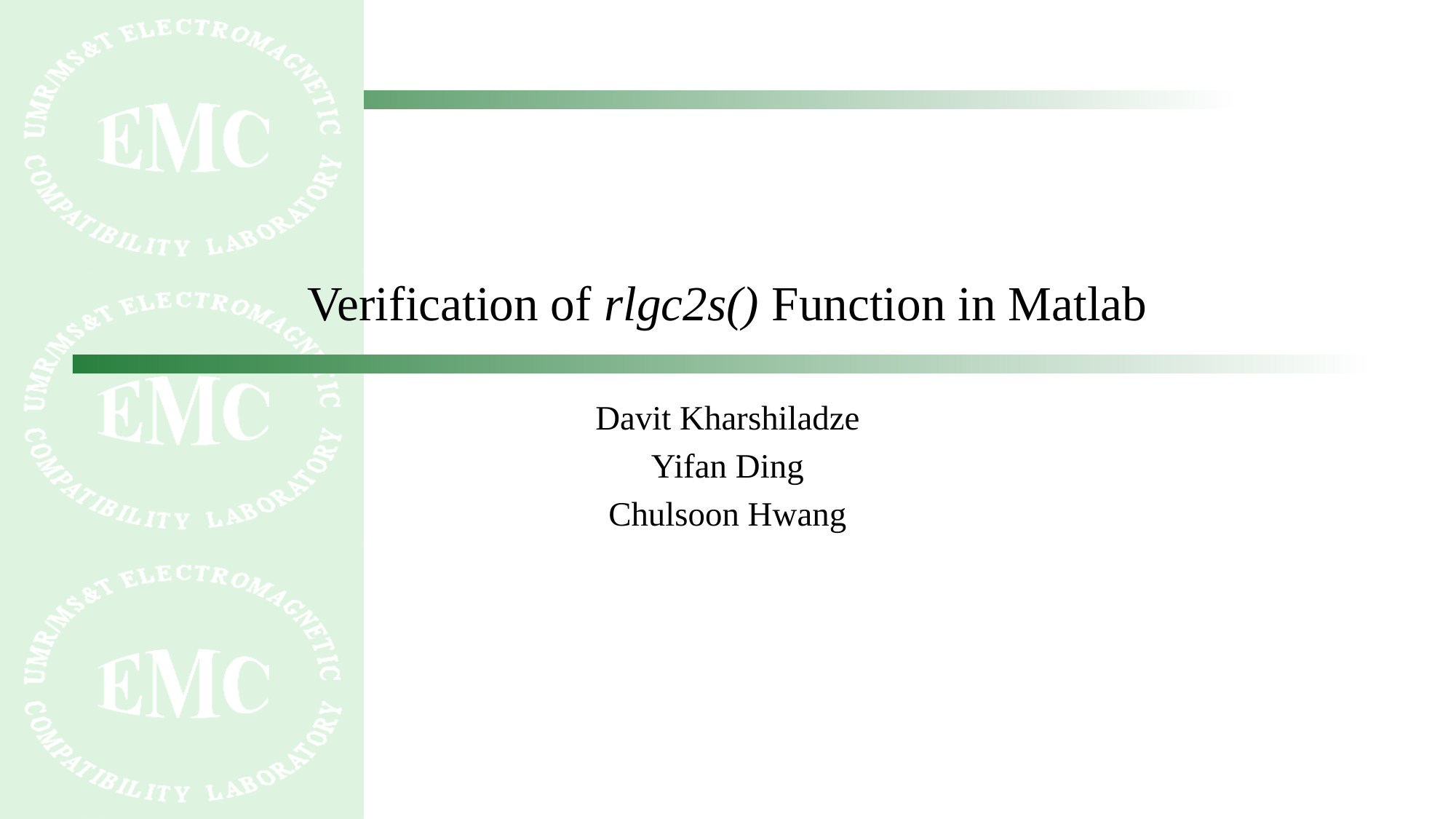

# Verification of rlgc2s() Function in Matlab
Davit Kharshiladze
Yifan Ding
Chulsoon Hwang